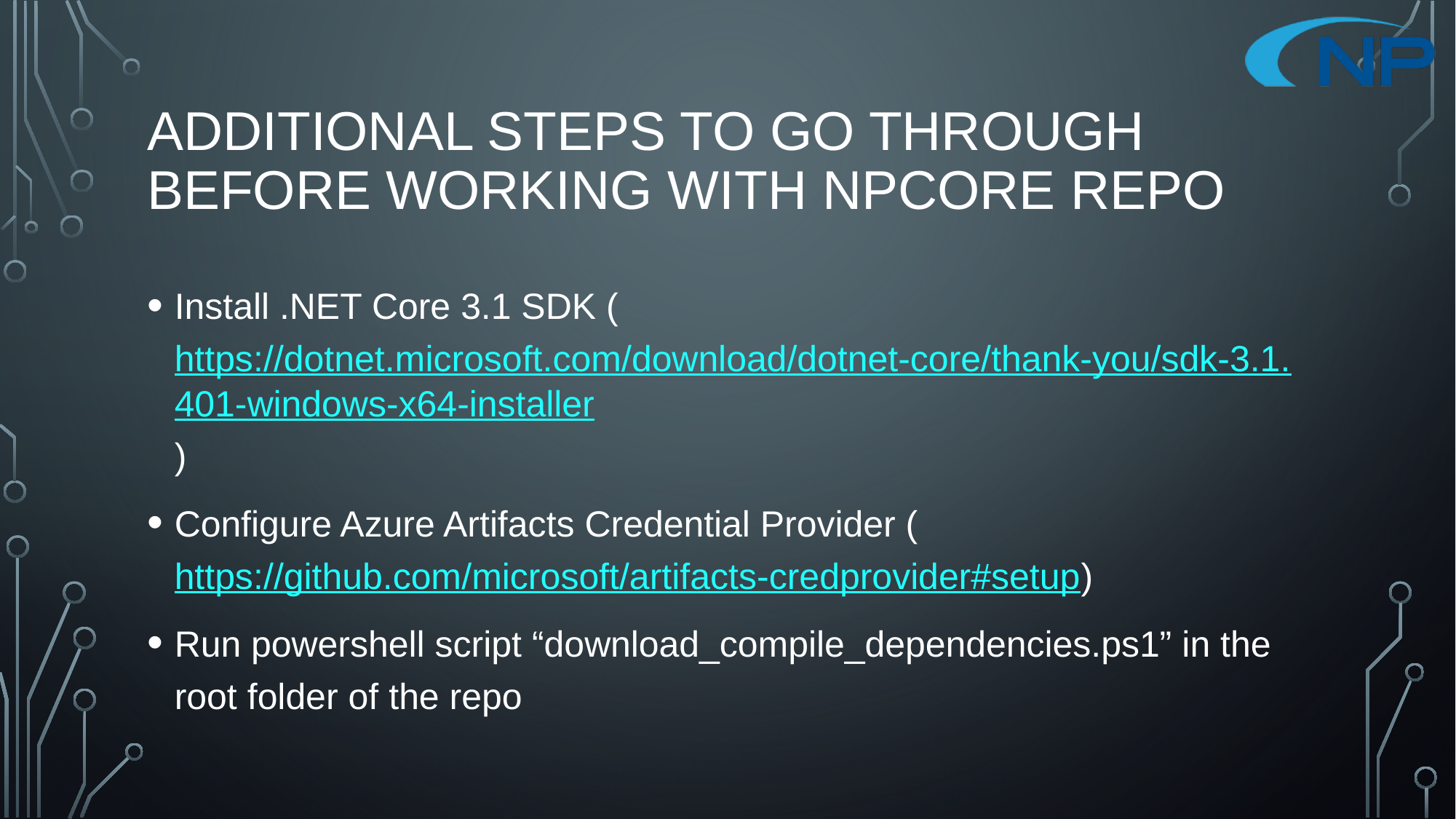

# Additional steps to go through before working with npcore repo
Install .NET Core 3.1 SDK (https://dotnet.microsoft.com/download/dotnet-core/thank-you/sdk-3.1.401-windows-x64-installer)
Configure Azure Artifacts Credential Provider (https://github.com/microsoft/artifacts-credprovider#setup)
Run powershell script “download_compile_dependencies.ps1” in the root folder of the repo